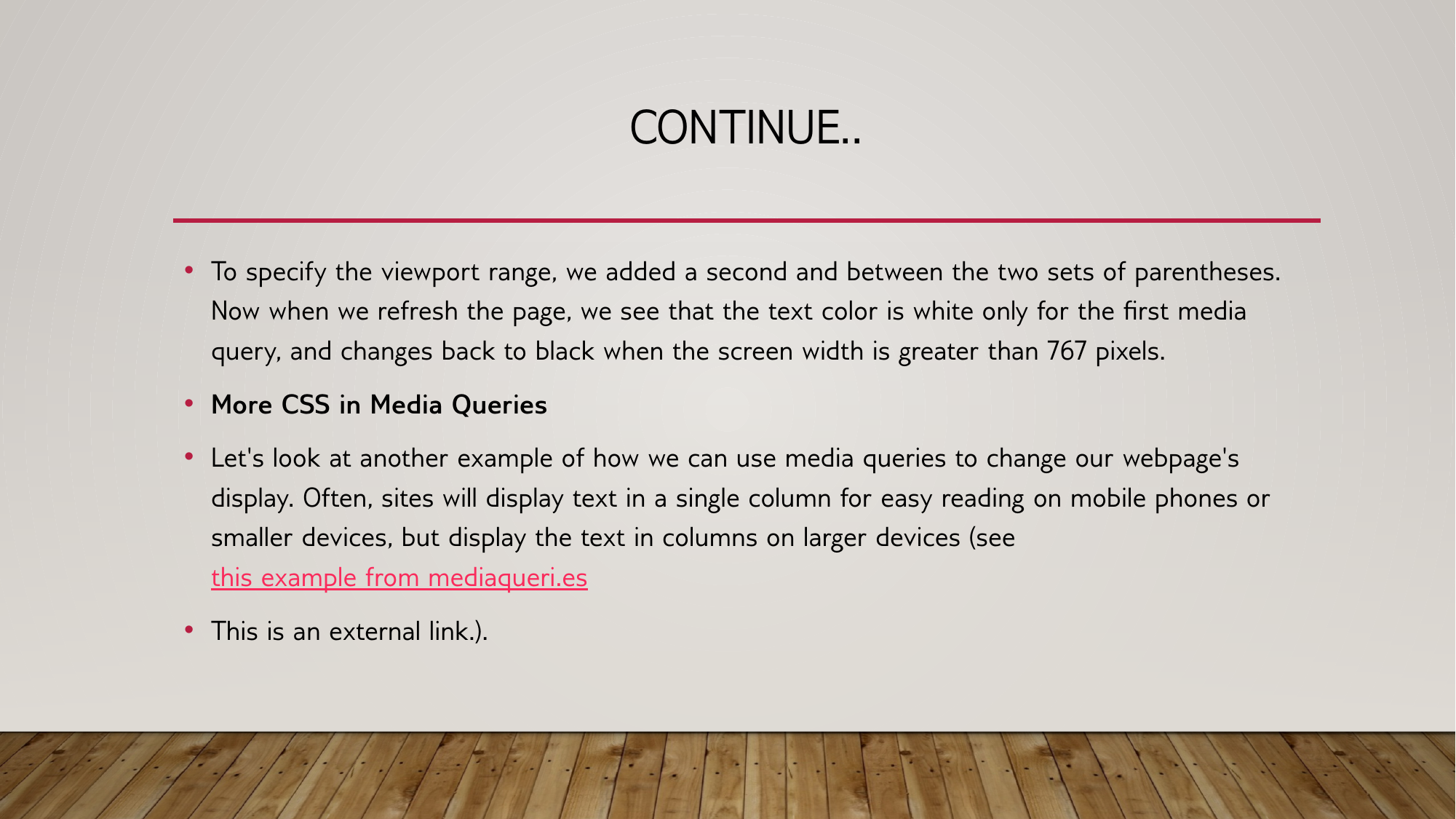

# Continue..
To specify the viewport range, we added a second and between the two sets of parentheses. Now when we refresh the page, we see that the text color is white only for the first media query, and changes back to black when the screen width is greater than 767 pixels.
More CSS in Media Queries
Let's look at another example of how we can use media queries to change our webpage's display. Often, sites will display text in a single column for easy reading on mobile phones or smaller devices, but display the text in columns on larger devices (see this example from mediaqueri.es
This is an external link.).